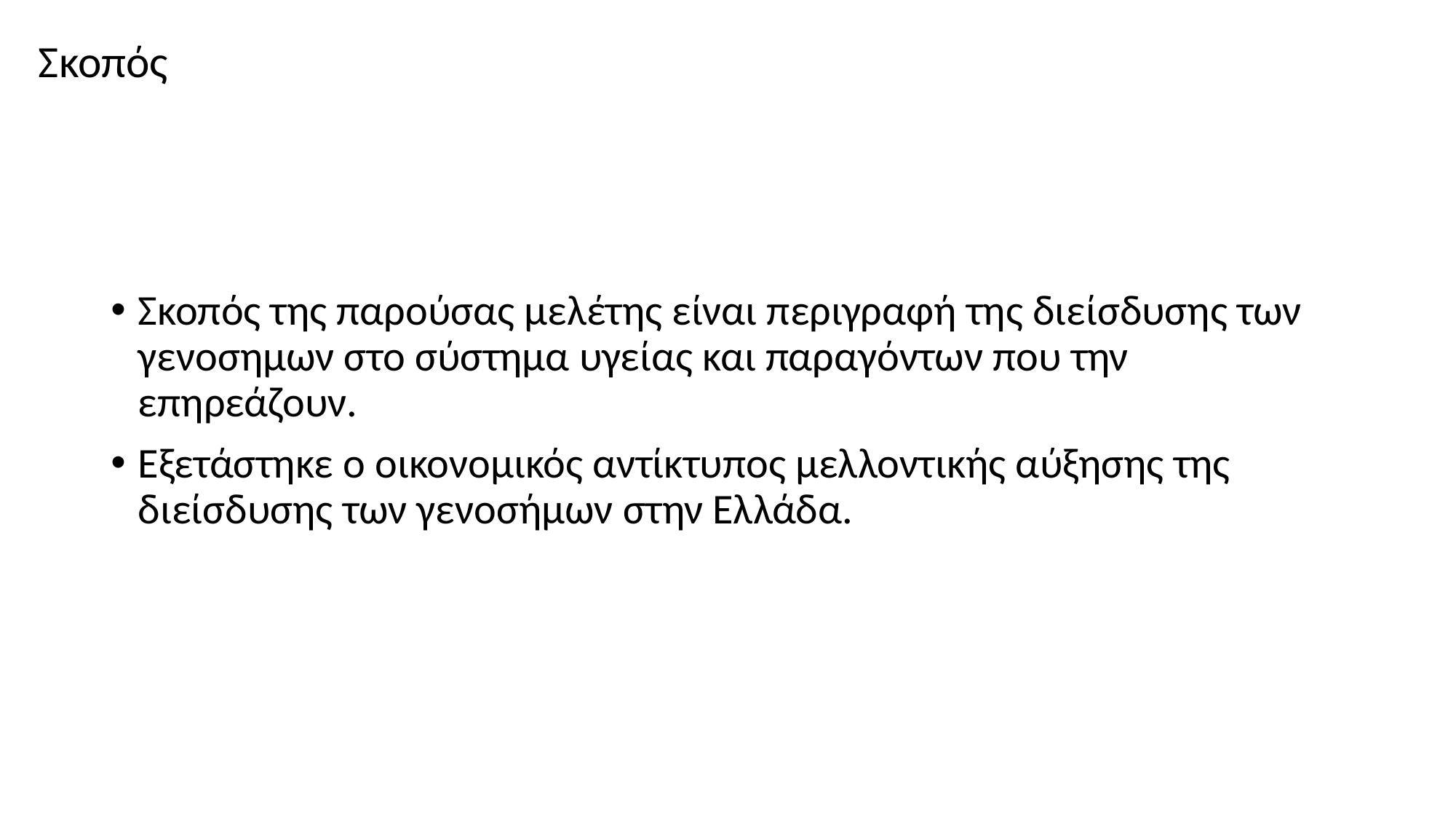

# Σκοπός
Σκοπός της παρούσας μελέτης είναι περιγραφή της διείσδυσης των γενοσημων στο σύστημα υγείας και παραγόντων που την επηρεάζουν.
Εξετάστηκε ο οικονομικός αντίκτυπος μελλοντικής αύξησης της διείσδυσης των γενοσήμων στην Ελλάδα.